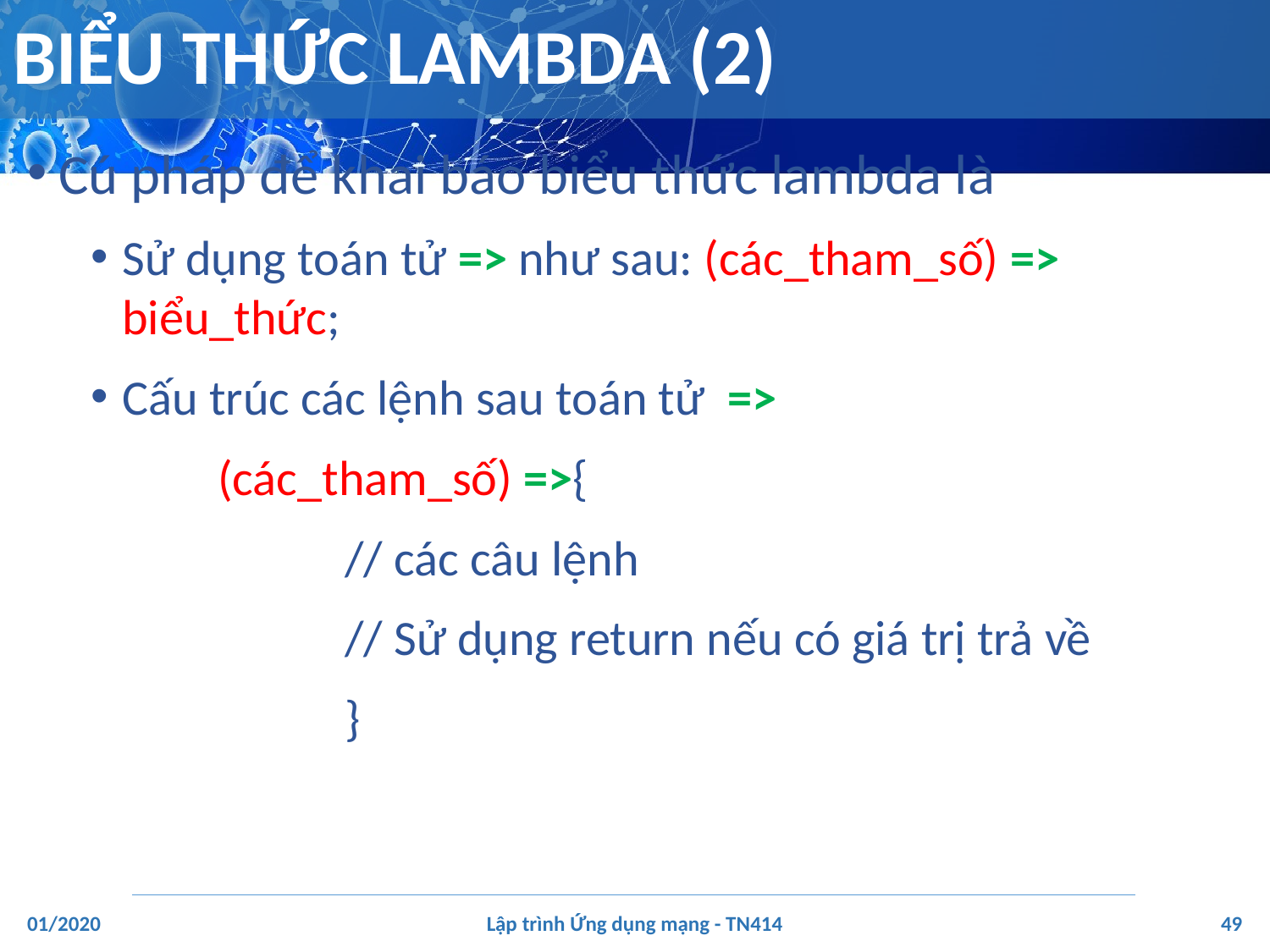

# BIỂU THỨC LAMBDA (2)
Cú pháp để khai báo biểu thức lambda là
Sử dụng toán tử => như sau: (các_tham_số) => biểu_thức;
Cấu trúc các lệnh sau toán tử  =>
	(các_tham_số) =>{
		// các câu lệnh
		// Sử dụng return nếu có giá trị trả về
		}
49
01/2020
Lập trình Ứng dụng mạng - TN414